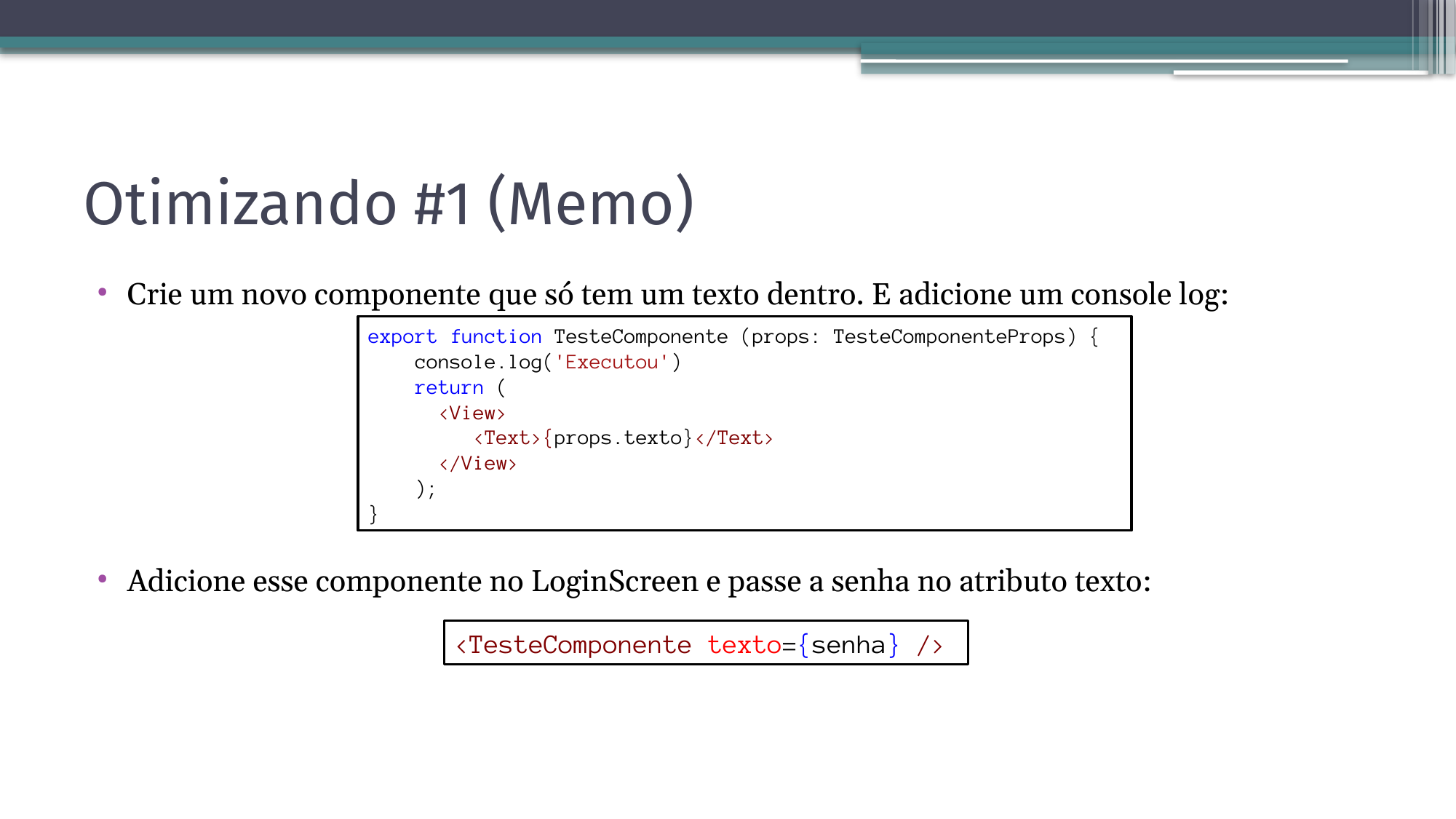

# Otimizando #1 (Memo)
Crie um novo componente que só tem um texto dentro. E adicione um console log:

Adicione esse componente no LoginScreen e passe a senha no atributo texto:

export function TesteComponente (props: TesteComponenteProps) {
    console.log('Executou')
    return (
      <View>
         <Text>{props.texto}</Text>
      </View>
    );
}
<TesteComponente texto={senha} />